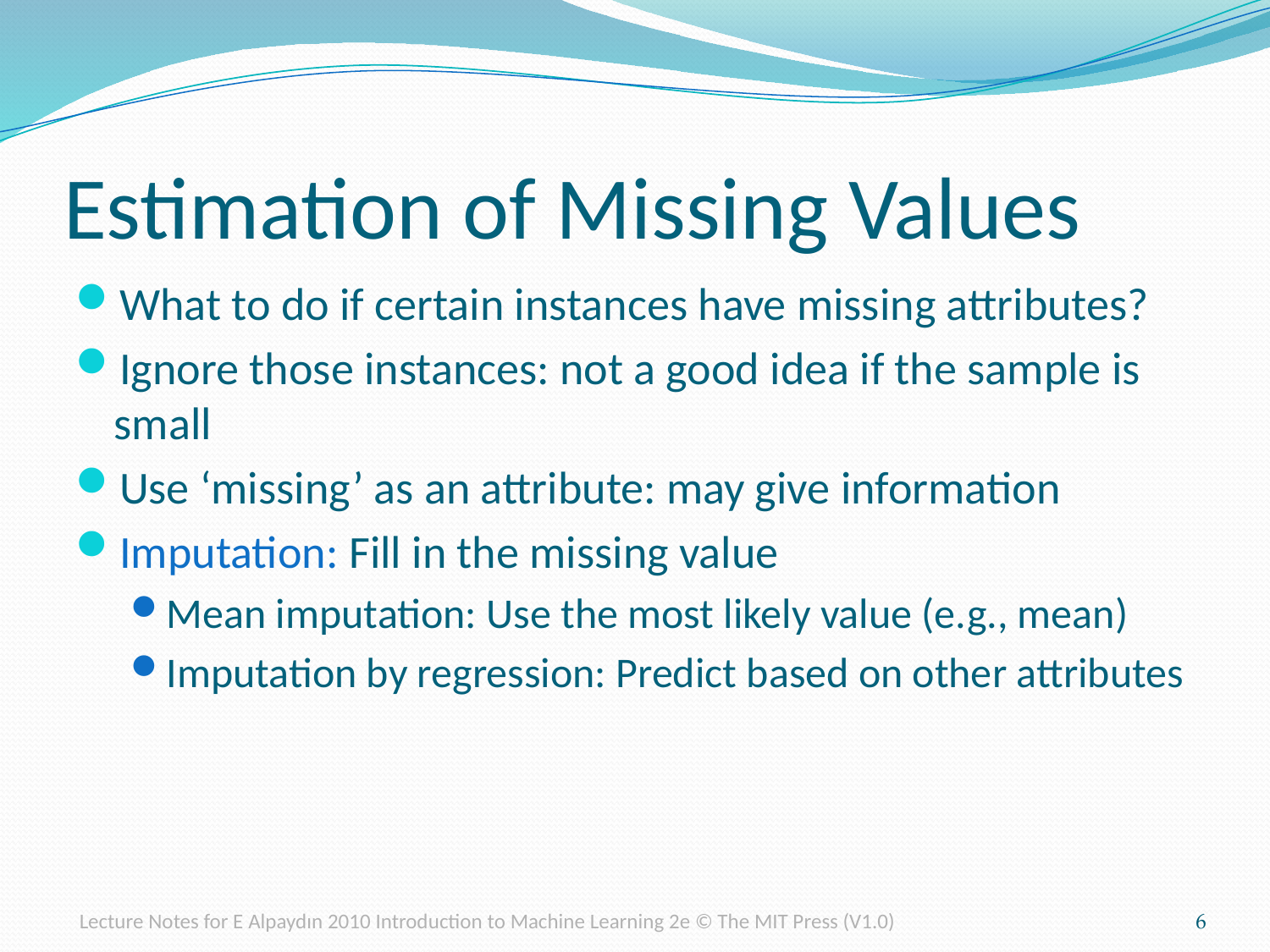

# Estimation of Missing Values
What to do if certain instances have missing attributes?
Ignore those instances: not a good idea if the sample is small
Use ‘missing’ as an attribute: may give information
Imputation: Fill in the missing value
Mean imputation: Use the most likely value (e.g., mean)
Imputation by regression: Predict based on other attributes
Lecture Notes for E Alpaydın 2010 Introduction to Machine Learning 2e © The MIT Press (V1.0)
6